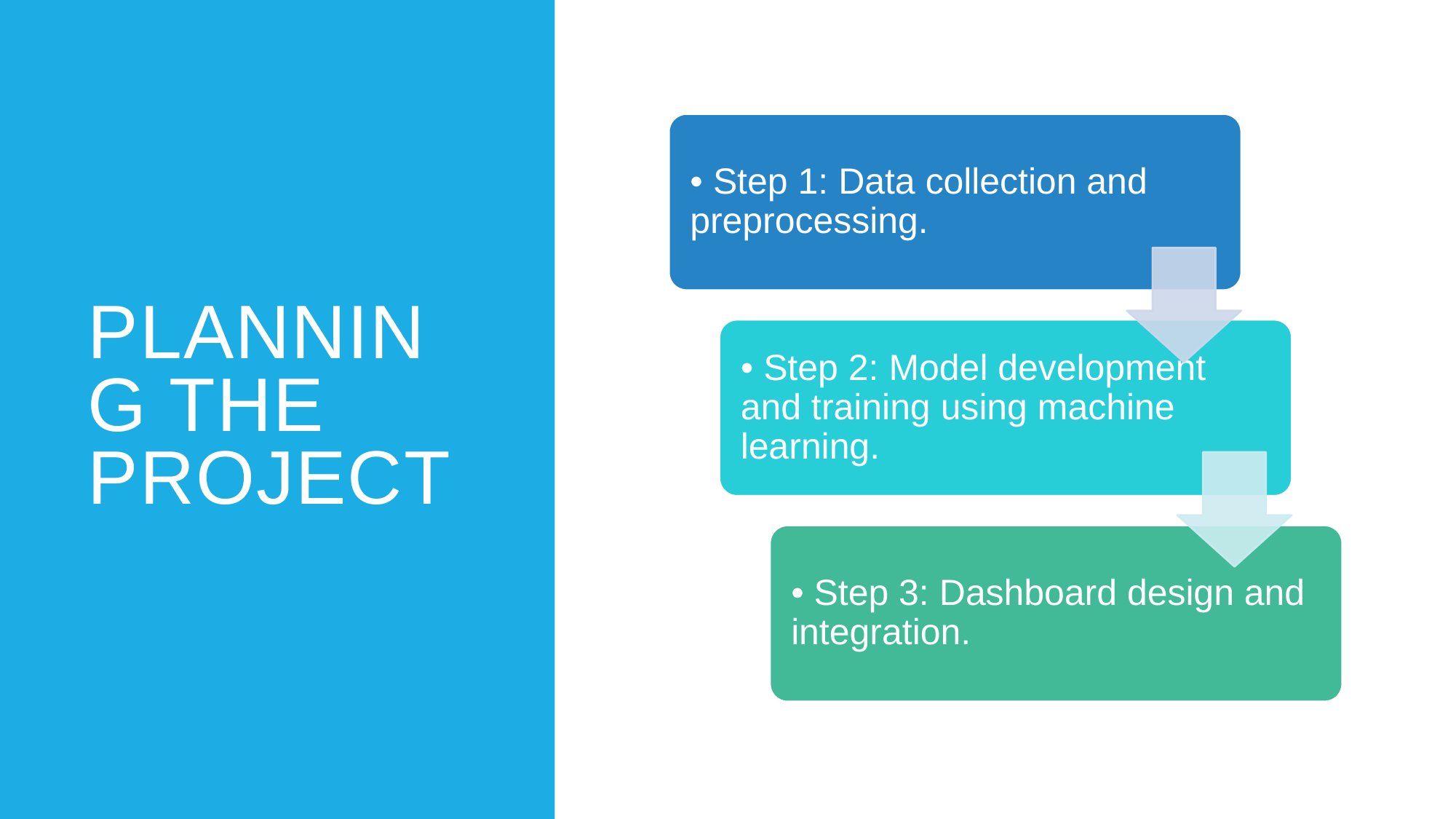

# Planning the Project
• Step 1: Data collection and preprocessing.
• Step 2: Model development and training using machine learning.
• Step 3: Dashboard design and integration.